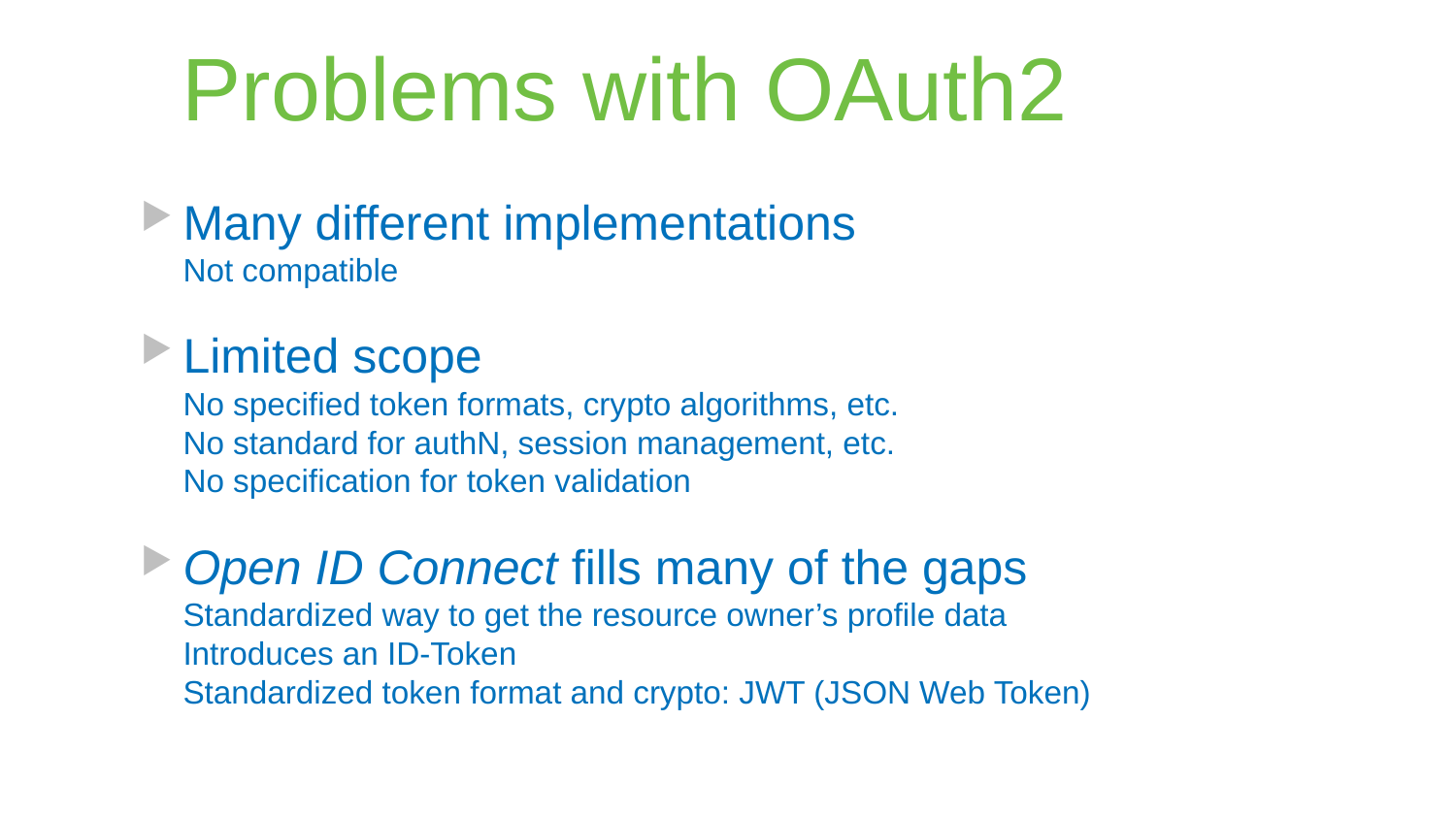

# Problems with OAuth2
Many different implementations
Not compatible
Limited scope
No specified token formats, crypto algorithms, etc.
No standard for authN, session management, etc.
No specification for token validation
Open ID Connect fills many of the gaps
Standardized way to get the resource owner’s profile data
Introduces an ID-Token
Standardized token format and crypto: JWT (JSON Web Token)